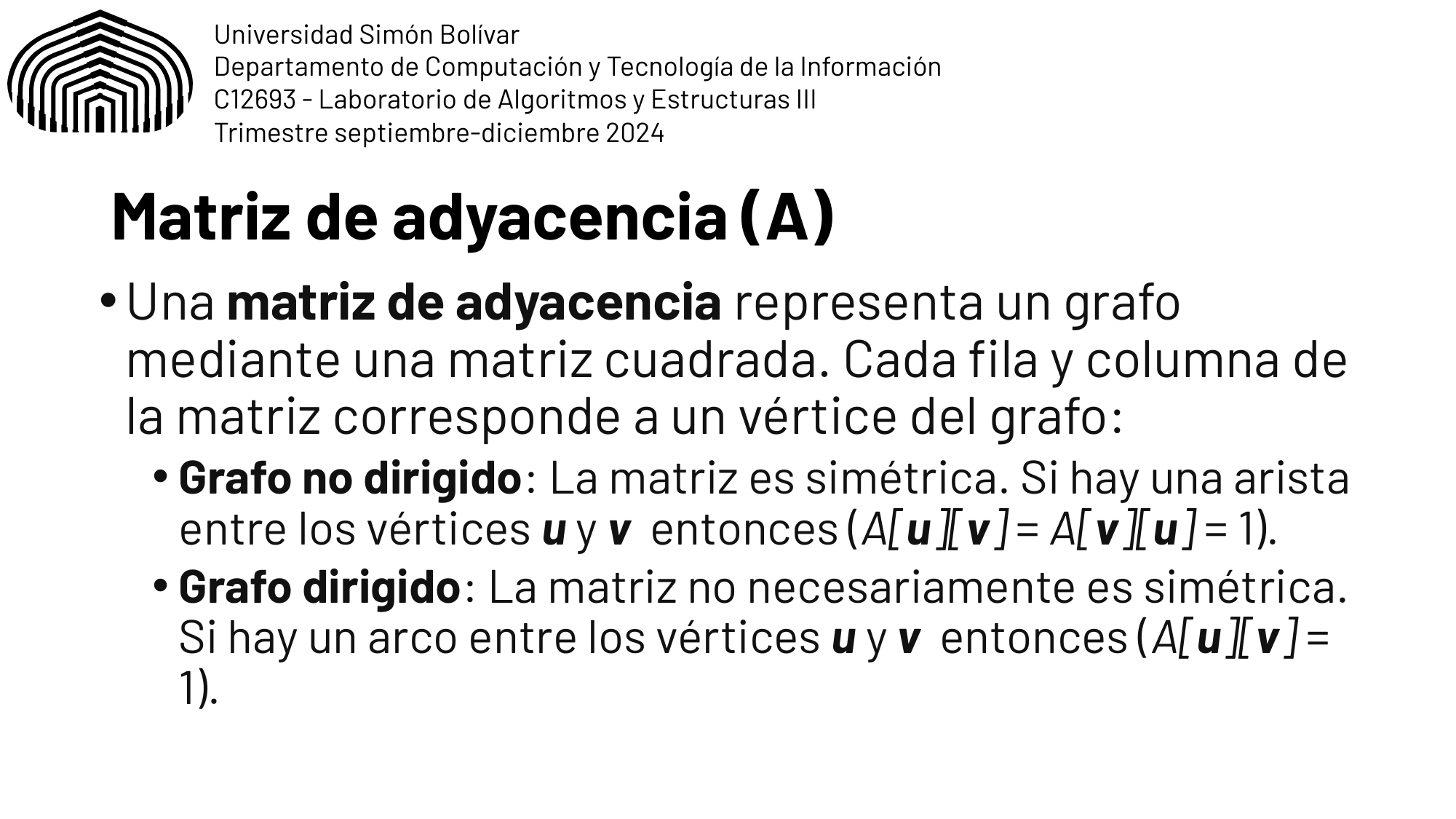

# Matriz de adyacencia (A)
Una matriz de adyacencia representa un grafo mediante una matriz cuadrada. Cada fila y columna de la matriz corresponde a un vértice del grafo:
Grafo no dirigido: La matriz es simétrica. Si hay una arista entre los vértices u y v  entonces (A[u][v] = A[v][u] = 1).
Grafo dirigido: La matriz no necesariamente es simétrica. Si hay un arco entre los vértices u y v  entonces (A[u][v] = 1).